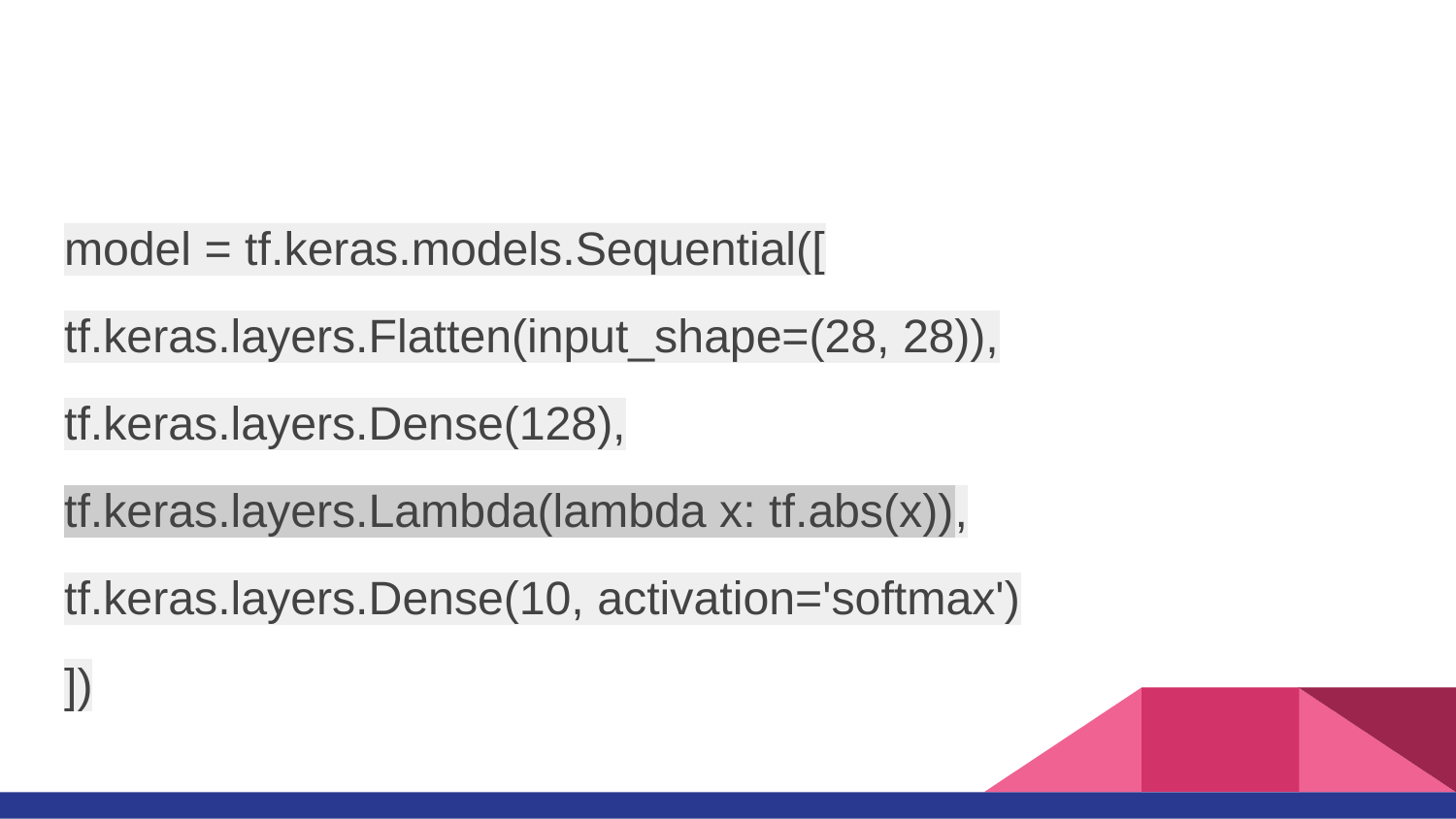

#
model = tf.keras.models.Sequential([
tf.keras.layers.Flatten(input_shape=(28, 28)),
tf.keras.layers.Dense(128),
tf.keras.layers.Lambda(lambda x: tf.abs(x)),
tf.keras.layers.Dense(10, activation='softmax')
])